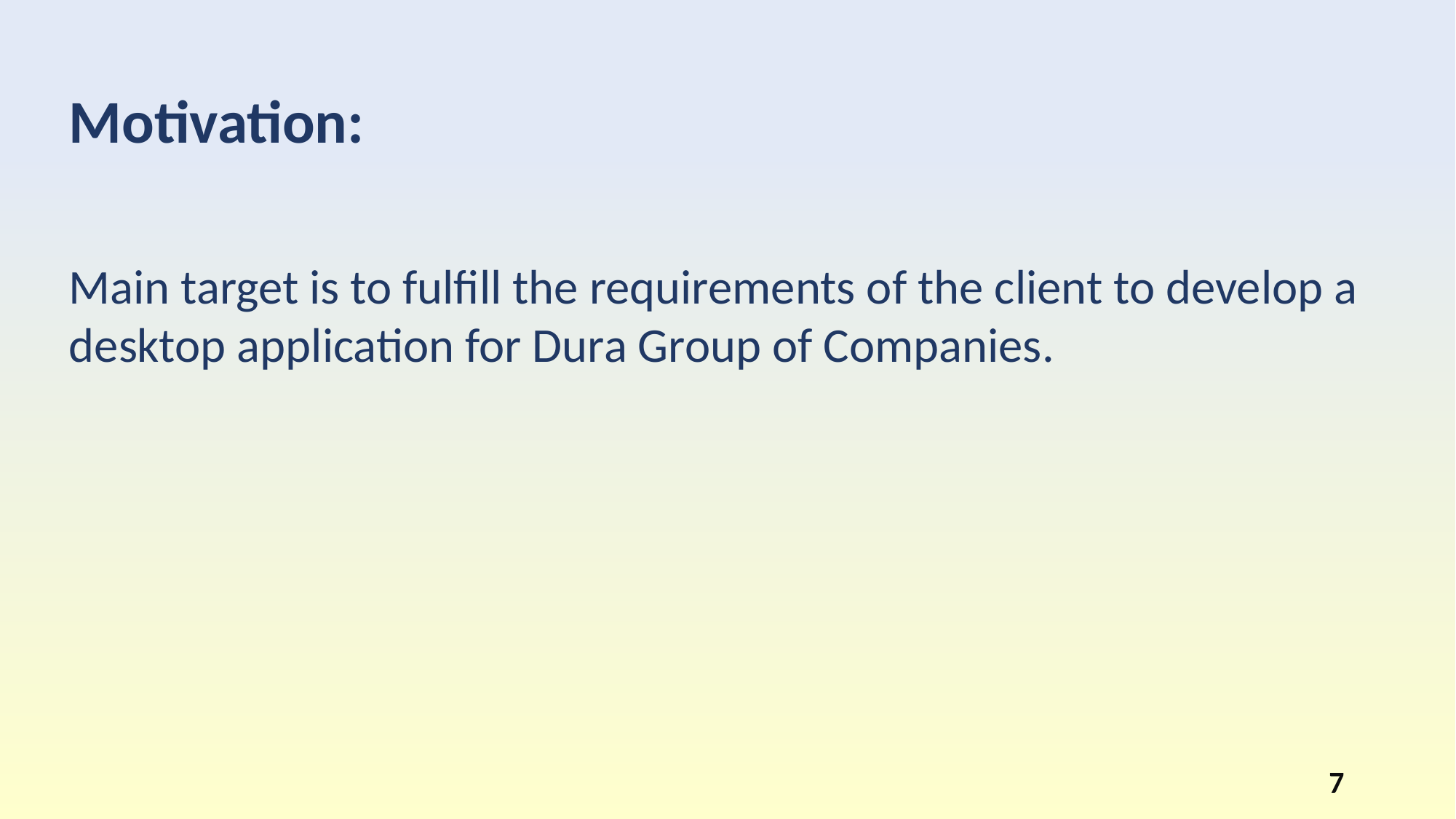

Motivation:
Main target is to fulfill the requirements of the client to develop a desktop application for Dura Group of Companies.
7